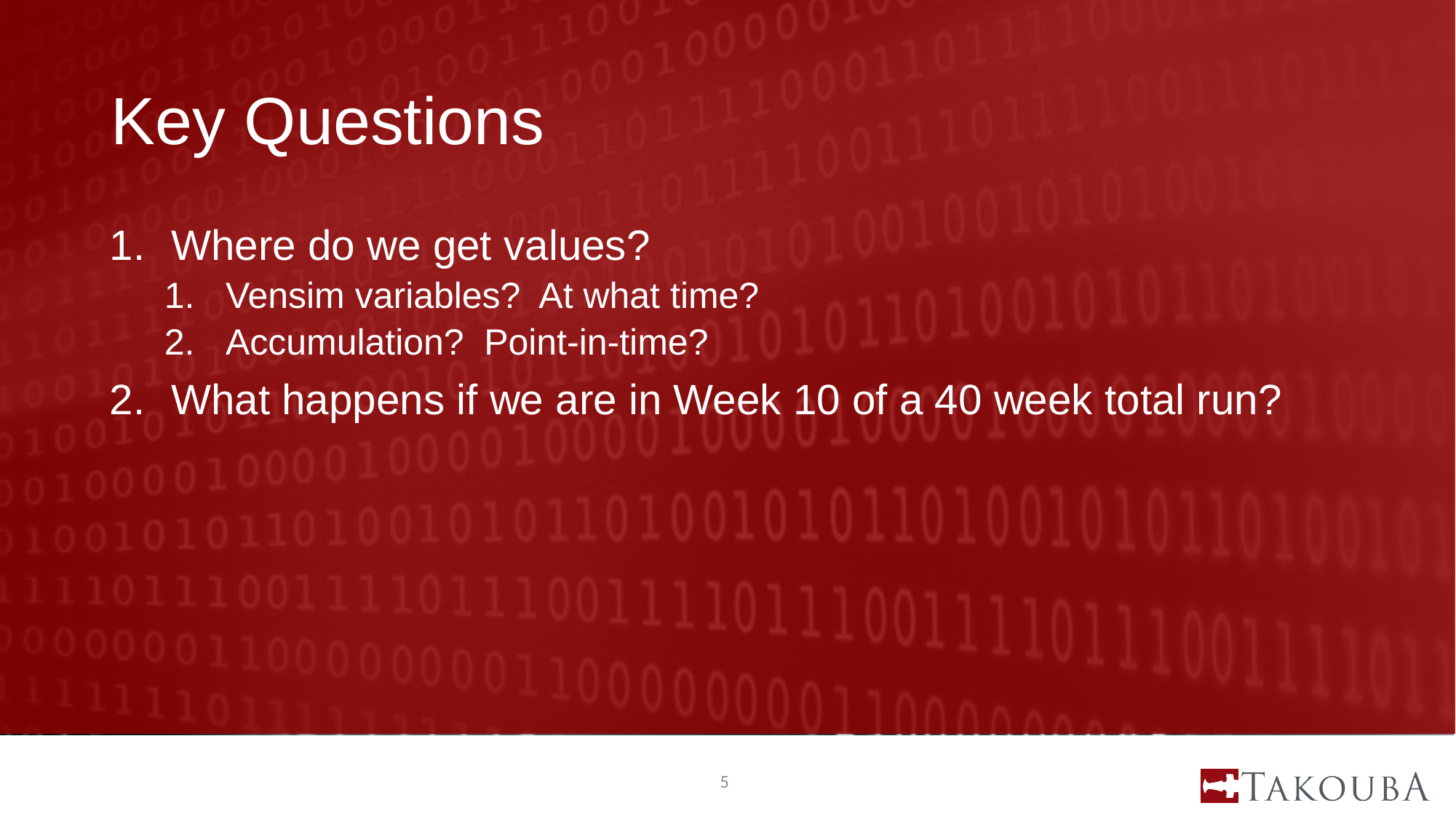

# Key Questions
Where do we get values?
Vensim variables?  At what time?
Accumulation?  Point-in-time?
What happens if we are in Week 10 of a 40 week total run?
5